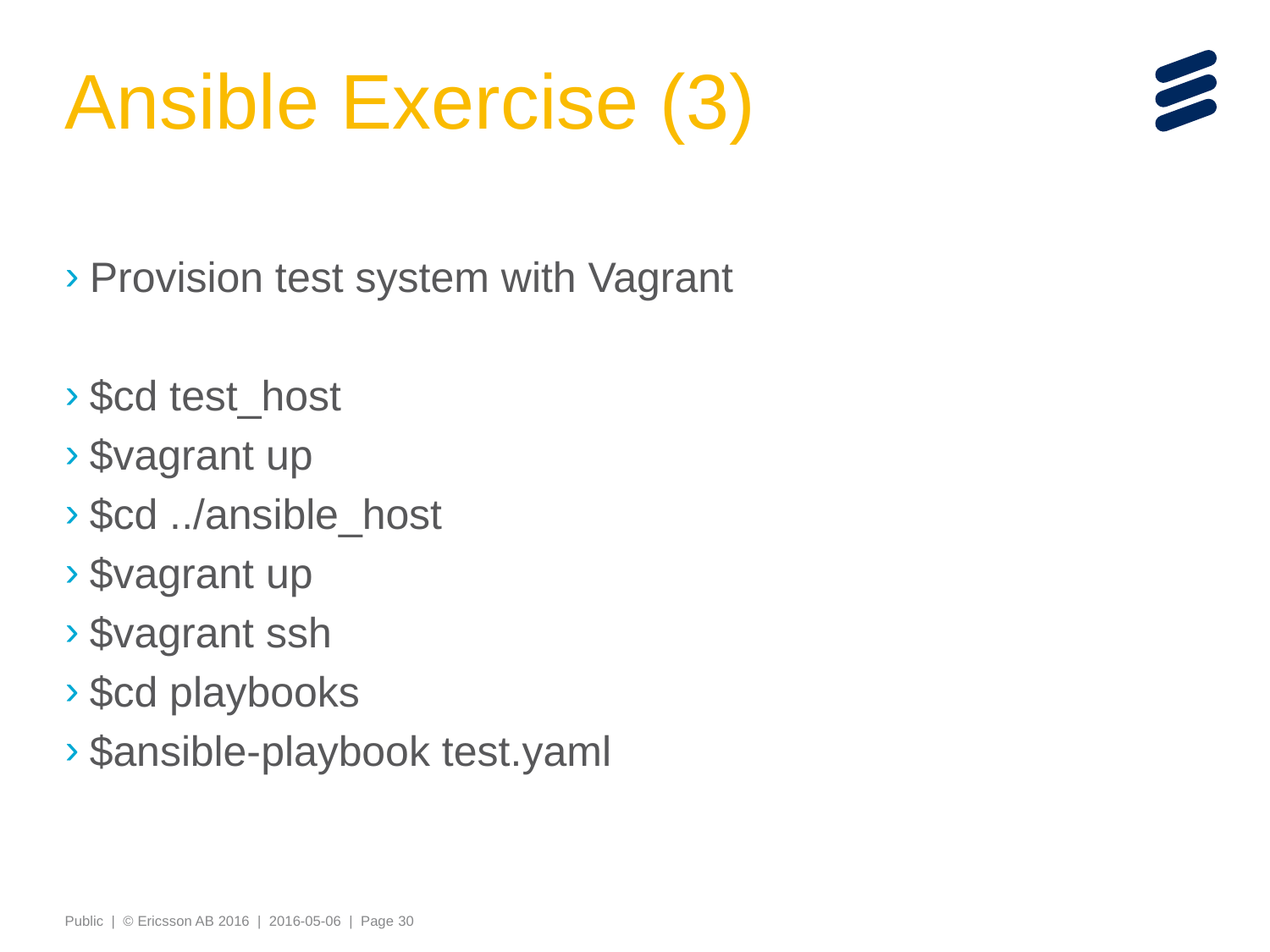

# Ansible Exercise (3)
Provision test system with Vagrant

$cd test_host
$vagrant up
$cd ../ansible_host
$vagrant up
$vagrant ssh
$cd playbooks
$ansible-playbook test.yaml